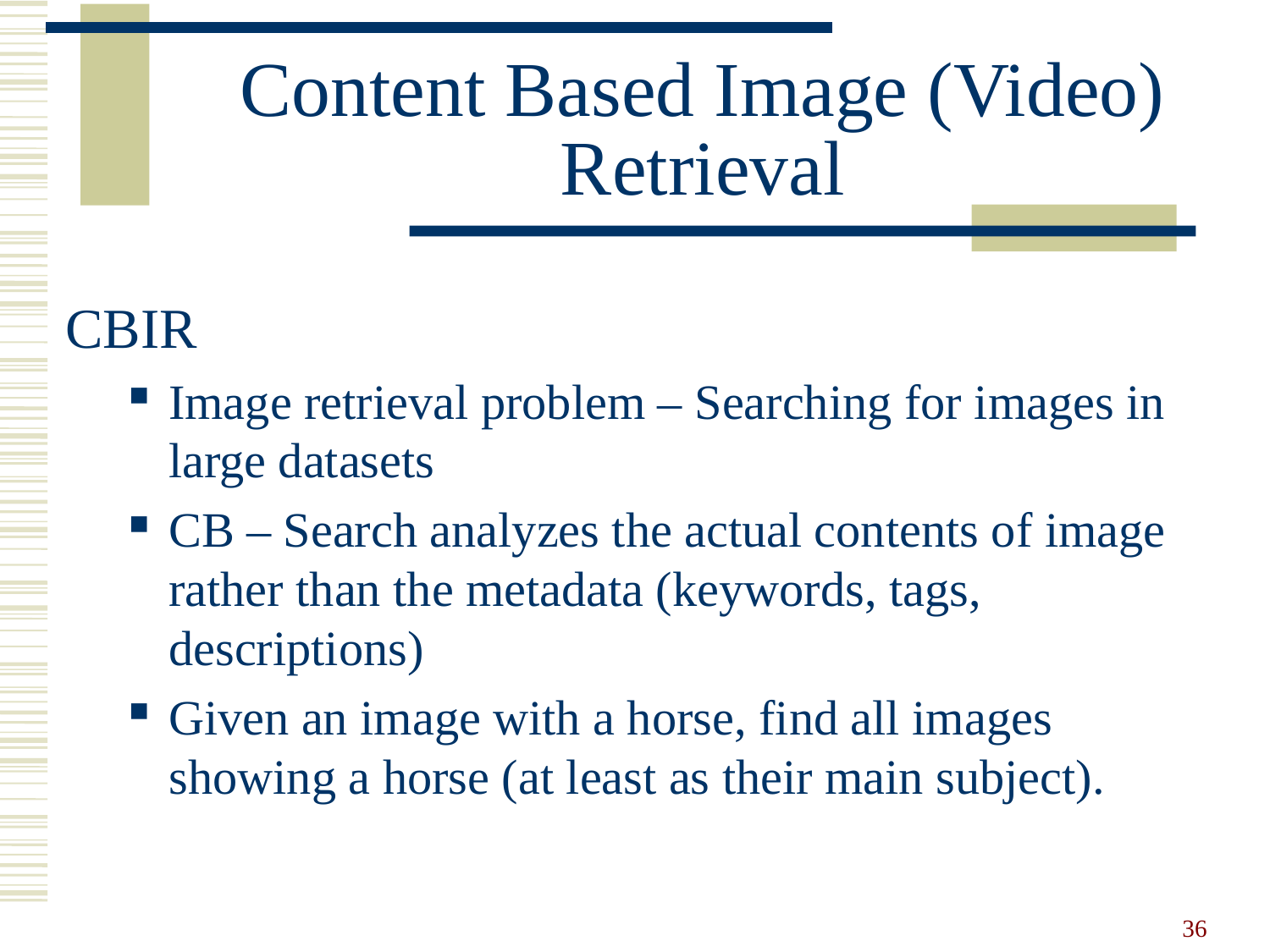

Content Based Image (Video) Retrieval
CBIR
Image retrieval problem – Searching for images in large datasets
CB – Search analyzes the actual contents of image rather than the metadata (keywords, tags, descriptions)
Given an image with a horse, find all images  showing a horse (at least as their main subject).

36